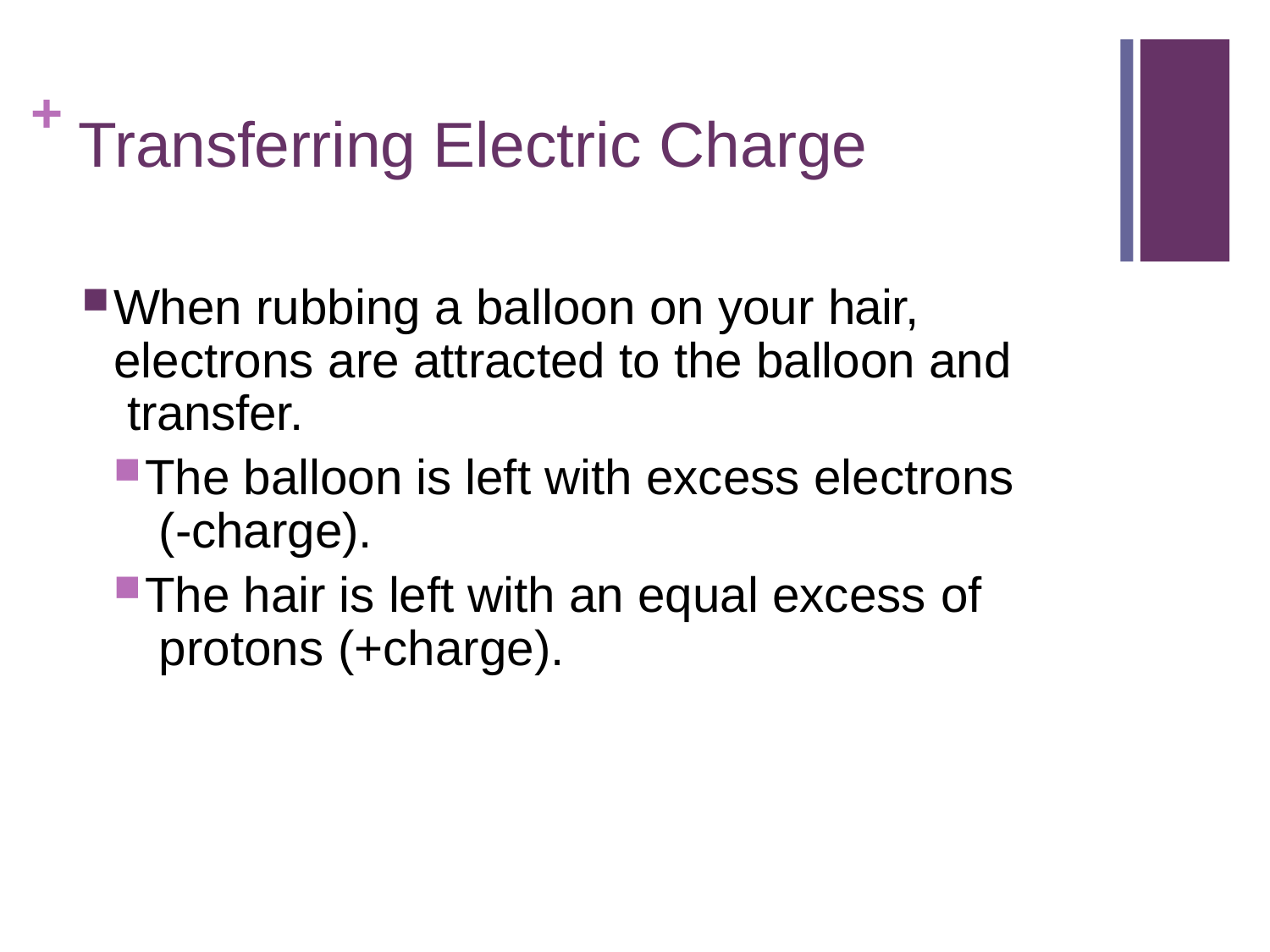

# + Transferring Electric Charge
When rubbing a balloon on your hair,  electrons are attracted to the balloon and  transfer.
The balloon is left with excess electrons  (-charge).
The hair is left with an equal excess of  protons (+charge).